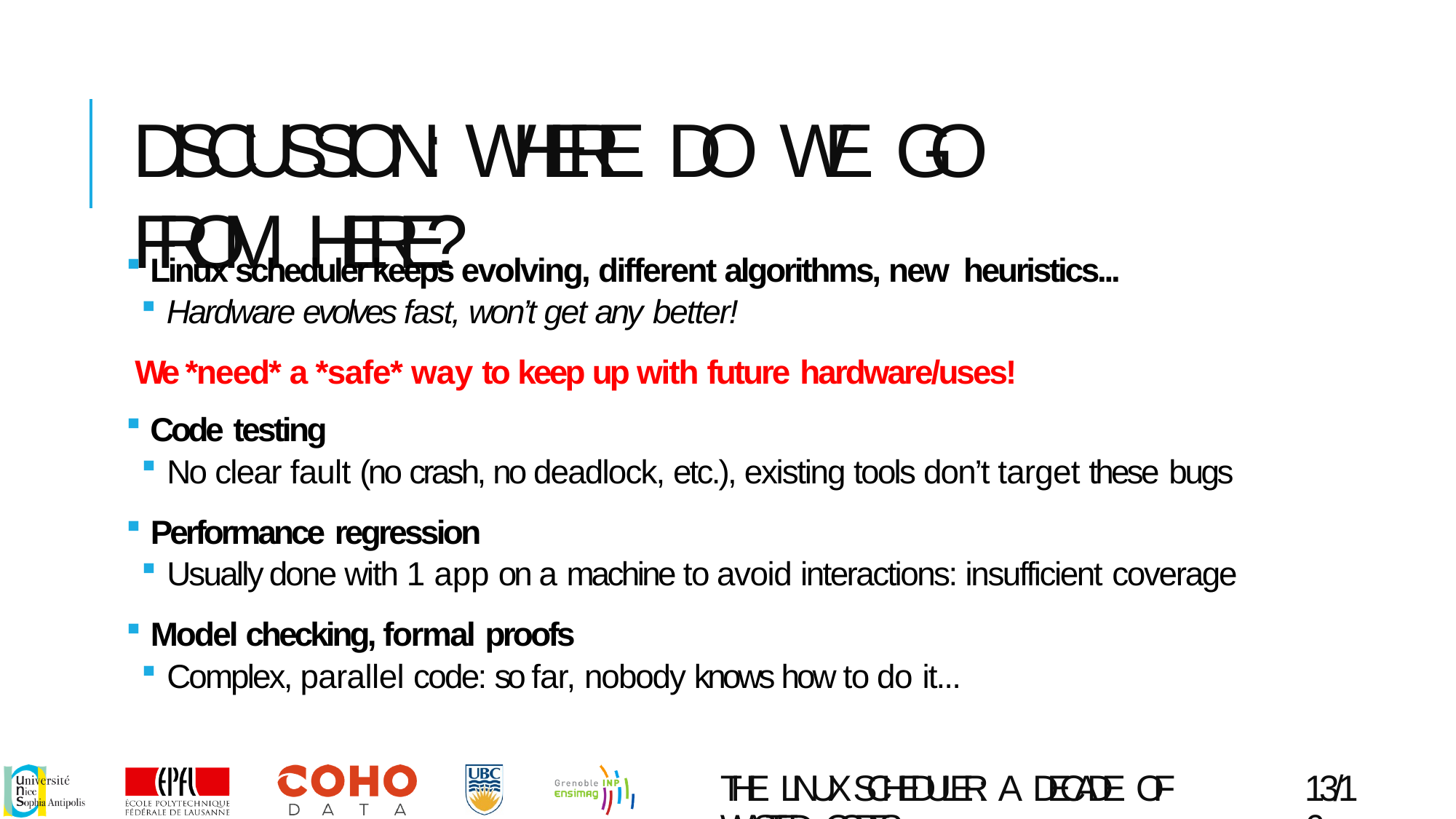

# DISCUSSION: WHERE DO WE GO FROM HERE?
Linux scheduler keeps evolving, different algorithms, new heuristics...
Hardware evolves fast, won’t get any better!
We *need* a *safe* way to keep up with future hardware/uses!
Code testing
No clear fault (no crash, no deadlock, etc.), existing tools don’t target these bugs
Performance regression
Usually done with 1 app on a machine to avoid interactions: insufficient coverage
Model checking, formal proofs
Complex, parallel code: so far, nobody knows how to do it...

THE LINUX SCHEDULER: A DECADE OF WASTED CORES
13/16